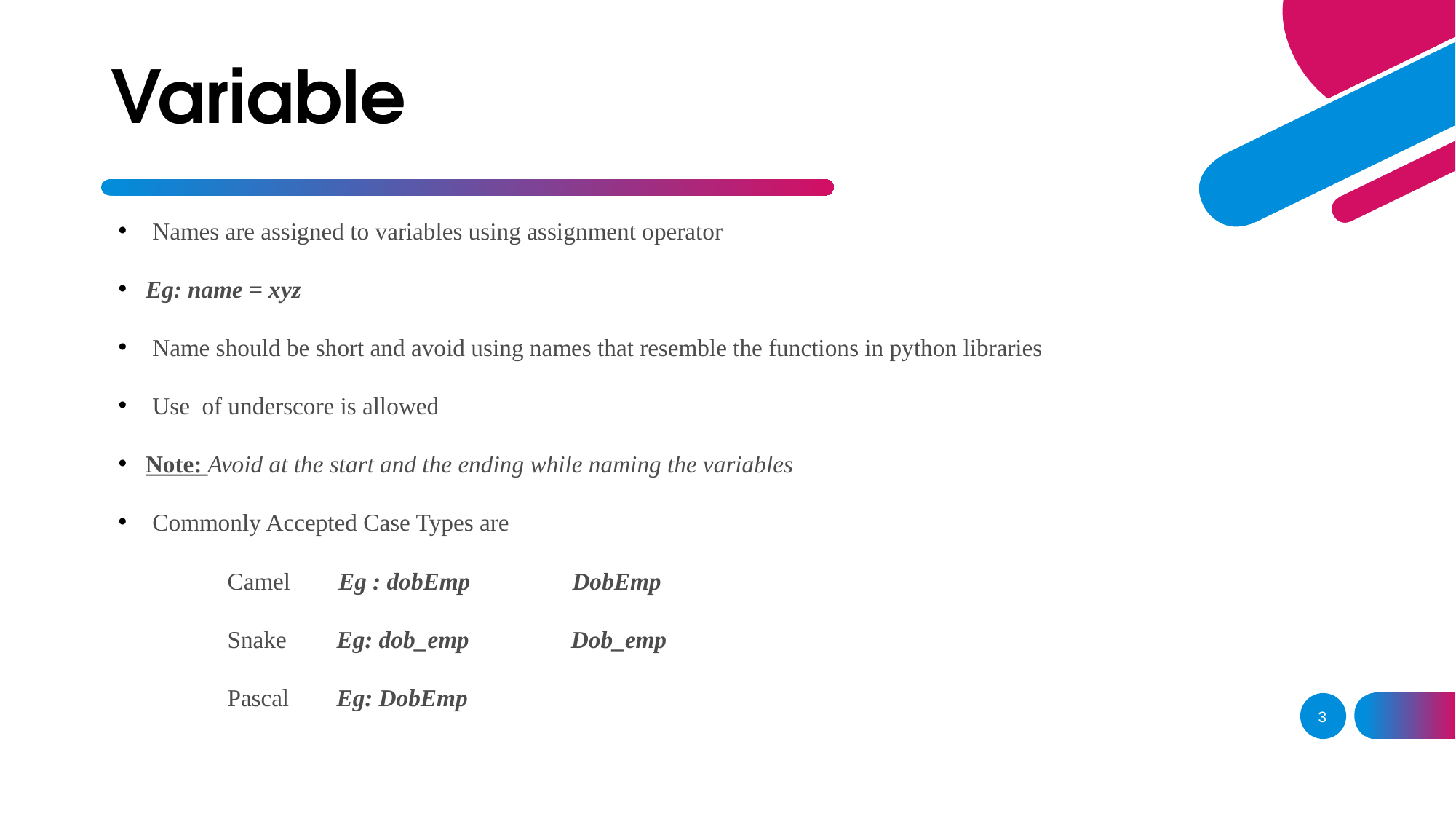

# Variable
Names are assigned to variables using assignment operator
Eg: name = xyz
Name should be short and avoid using names that resemble the functions in python libraries
Use  of underscore is allowed
Note: Avoid at the start and the ending while naming the variables
Commonly Accepted Case Types are
	Camel        Eg : dobEmp                 DobEmp
	Snake 	Eg: dob_emp                 Dob_emp
	Pascal	Eg: DobEmp

3